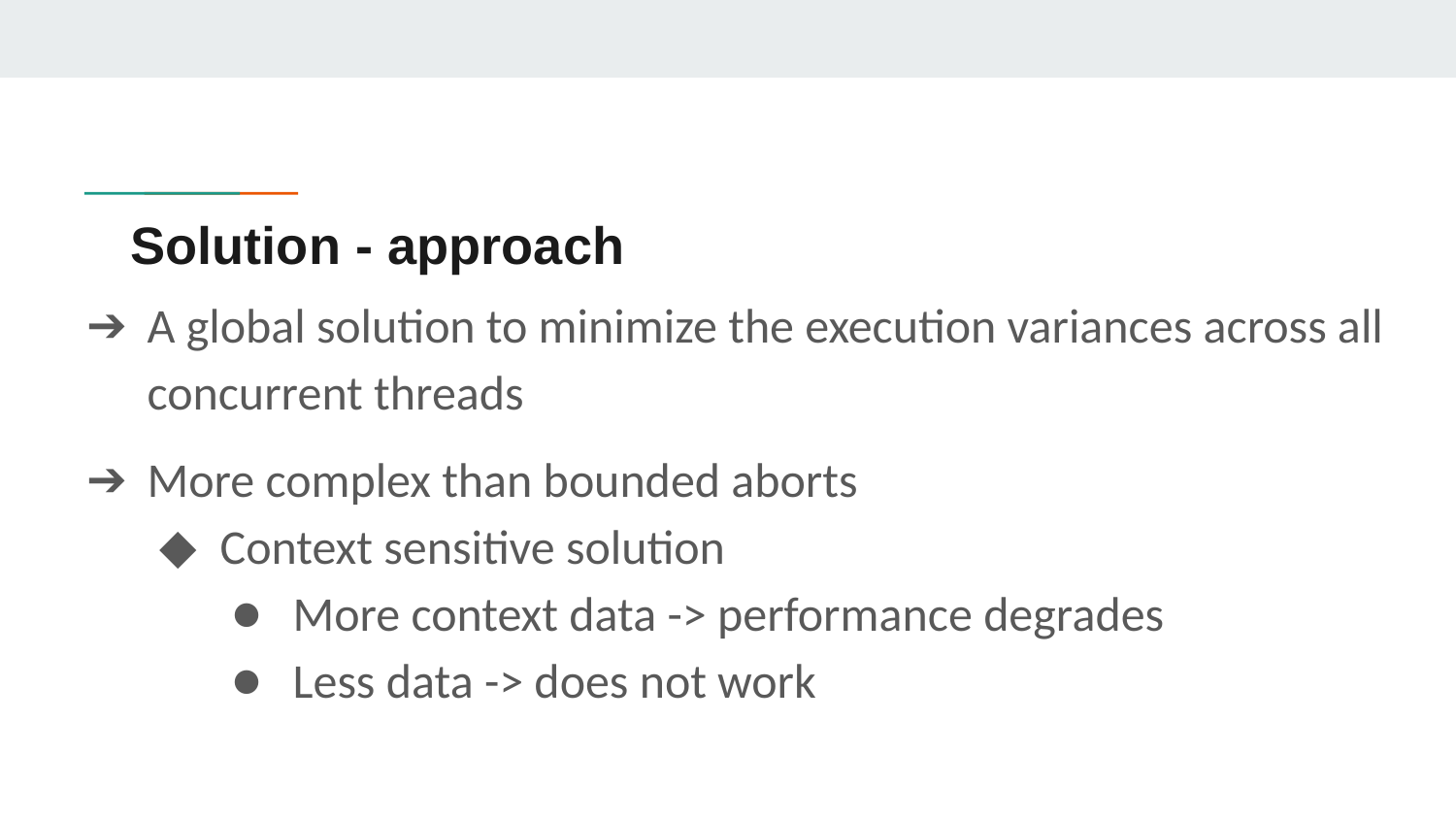

# Solution - approach
A global solution to minimize the execution variances across all concurrent threads
More complex than bounded aborts
Context sensitive solution
More context data -> performance degrades
Less data -> does not work